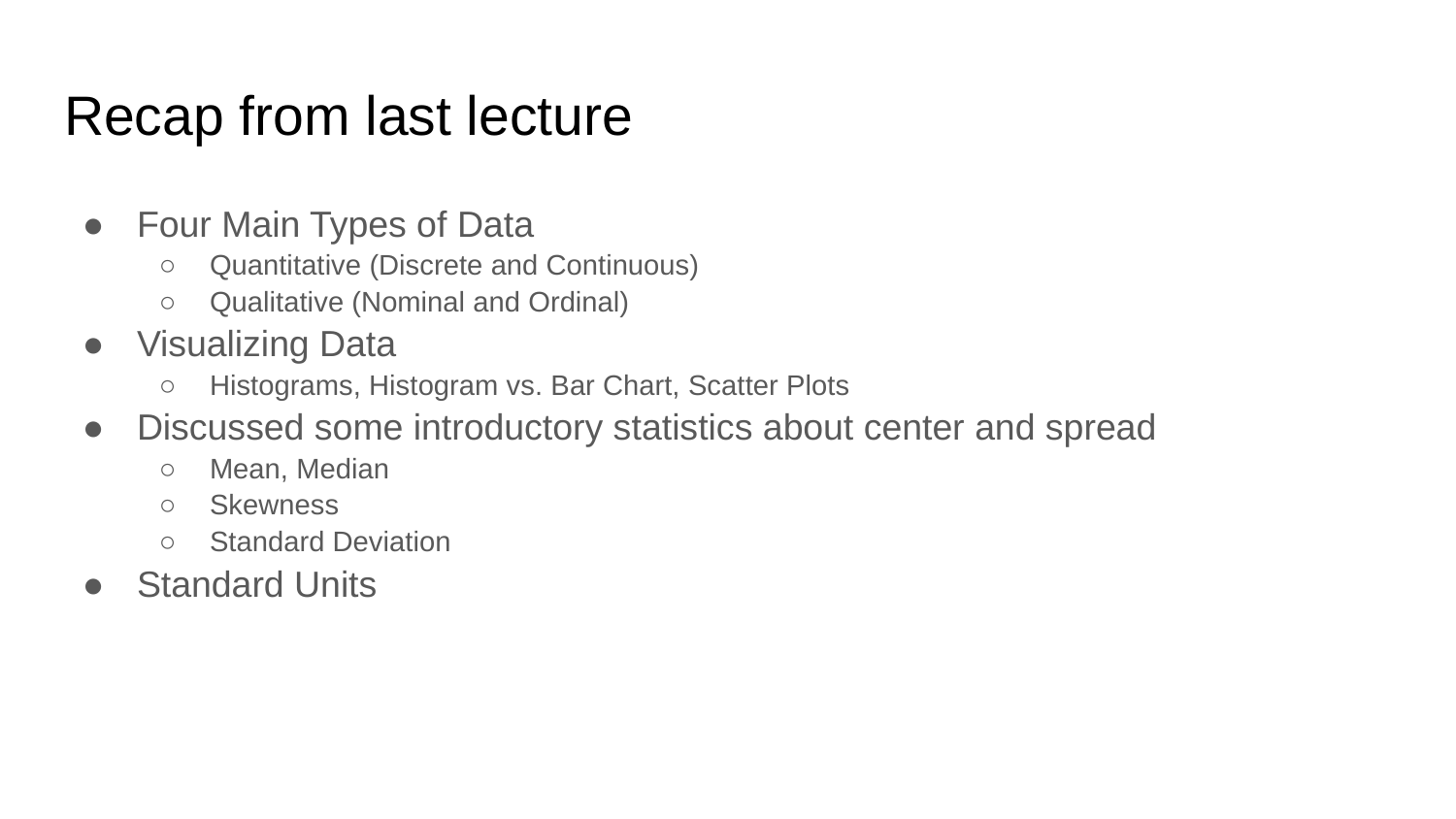

# Recap from last lecture
Four Main Types of Data
Quantitative (Discrete and Continuous)
Qualitative (Nominal and Ordinal)
Visualizing Data
Histograms, Histogram vs. Bar Chart, Scatter Plots
Discussed some introductory statistics about center and spread
Mean, Median
Skewness
Standard Deviation
Standard Units